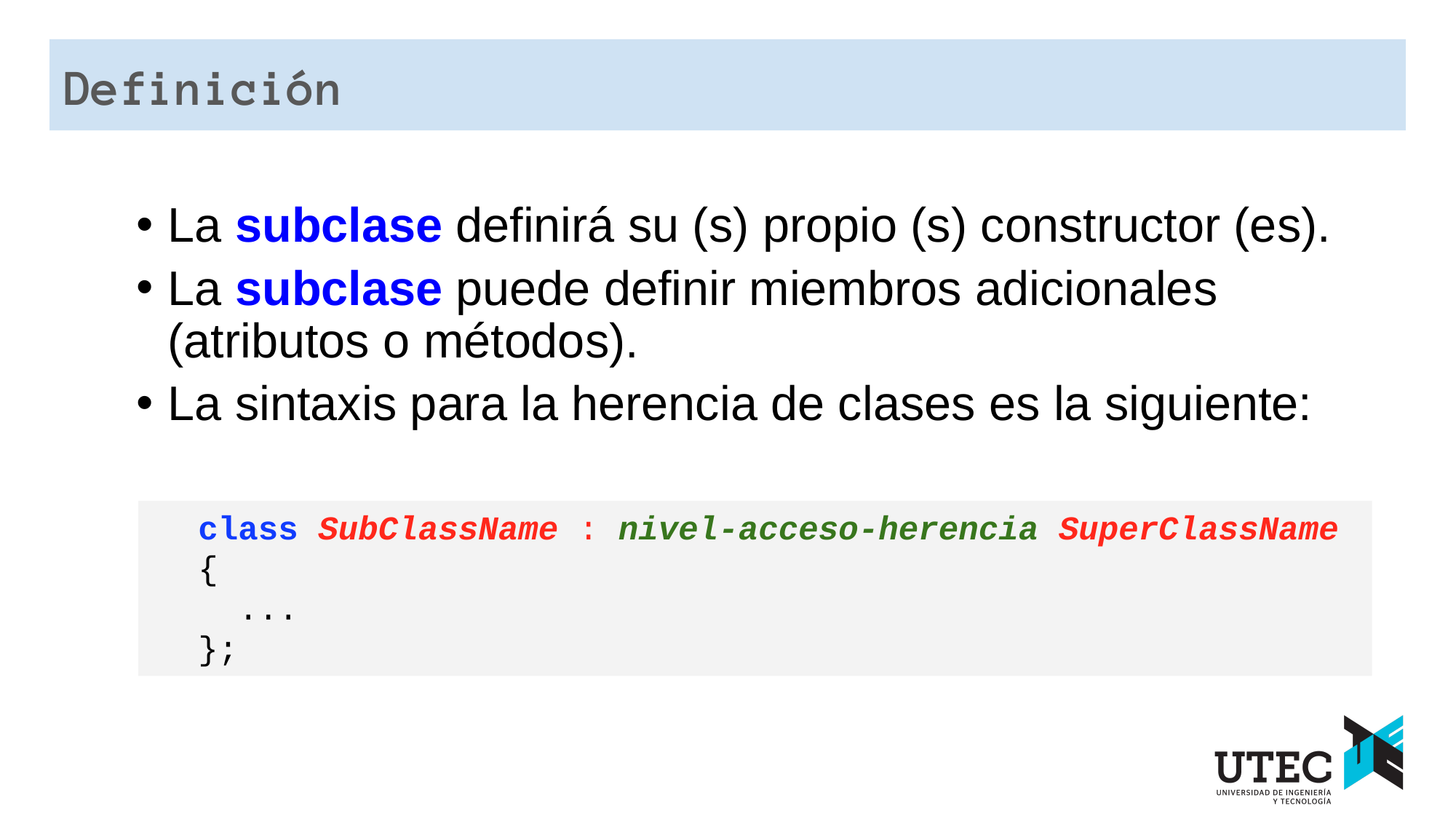

# Definición
La subclase definirá su (s) propio (s) constructor (es).
La subclase puede definir miembros adicionales (atributos o métodos).
La sintaxis para la herencia de clases es la siguiente:
class SubClassName : nivel-acceso-herencia SuperClassName
{
  ...
};